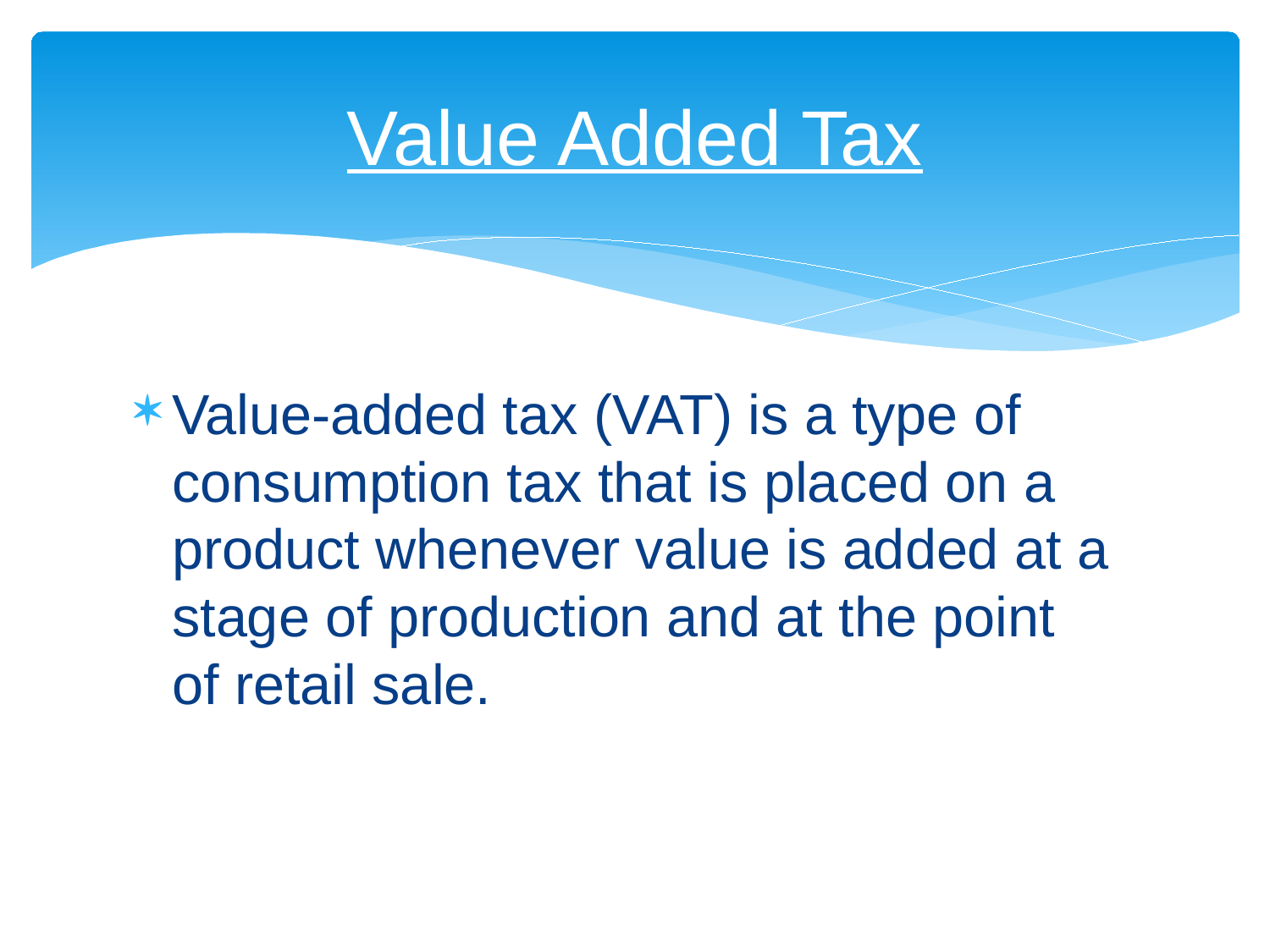

# Value Added Tax
Value-added tax (VAT) is a type of consumption tax that is placed on a product whenever value is added at a stage of production and at the point of retail sale.